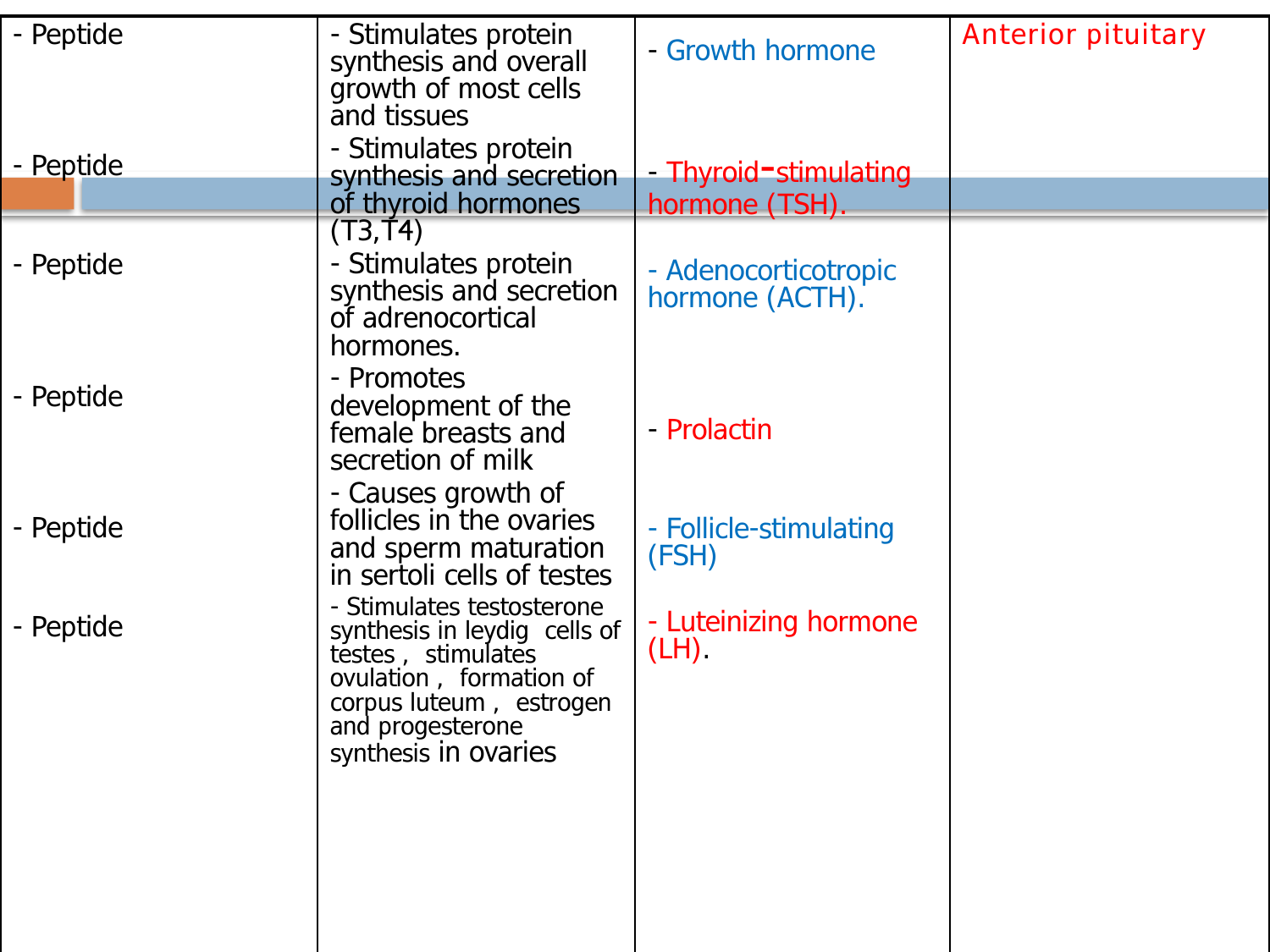

| - Peptide - Peptide - Peptide - Peptide - Peptide - Peptide | - Stimulates protein synthesis and overall growth of most cells and tissues - Stimulates protein synthesis and secretion of thyroid hormones (T3,T4) - Stimulates protein synthesis and secretion of adrenocortical hormones. - Promotes development of the female breasts and secretion of milk - Causes growth of follicles in the ovaries and sperm maturation in sertoli cells of testes - Stimulates testosterone synthesis in leydig cells of testes , stimulates ovulation , formation of corpus luteum , estrogen and progesterone synthesis in ovaries | - Growth hormone - Thyroid-stimulating hormone (TSH). - Adenocorticotropic hormone (ACTH). - Prolactin - Follicle-stimulating (FSH) - Luteinizing hormone (LH). | Anterior pituitary |
| --- | --- | --- | --- |